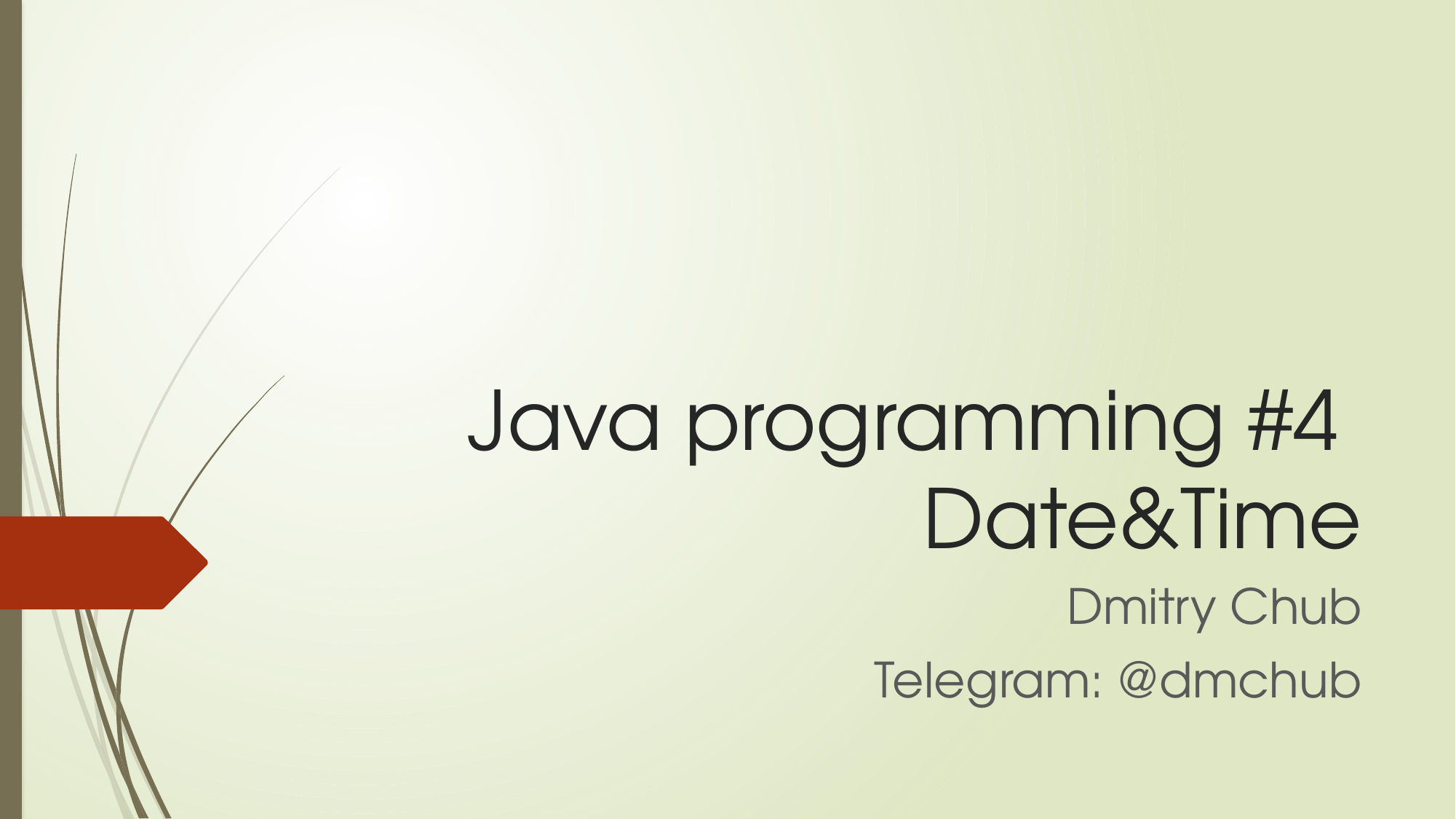

# Java programming #4 Date&Time
Dmitry Chub
Telegram: @dmchub